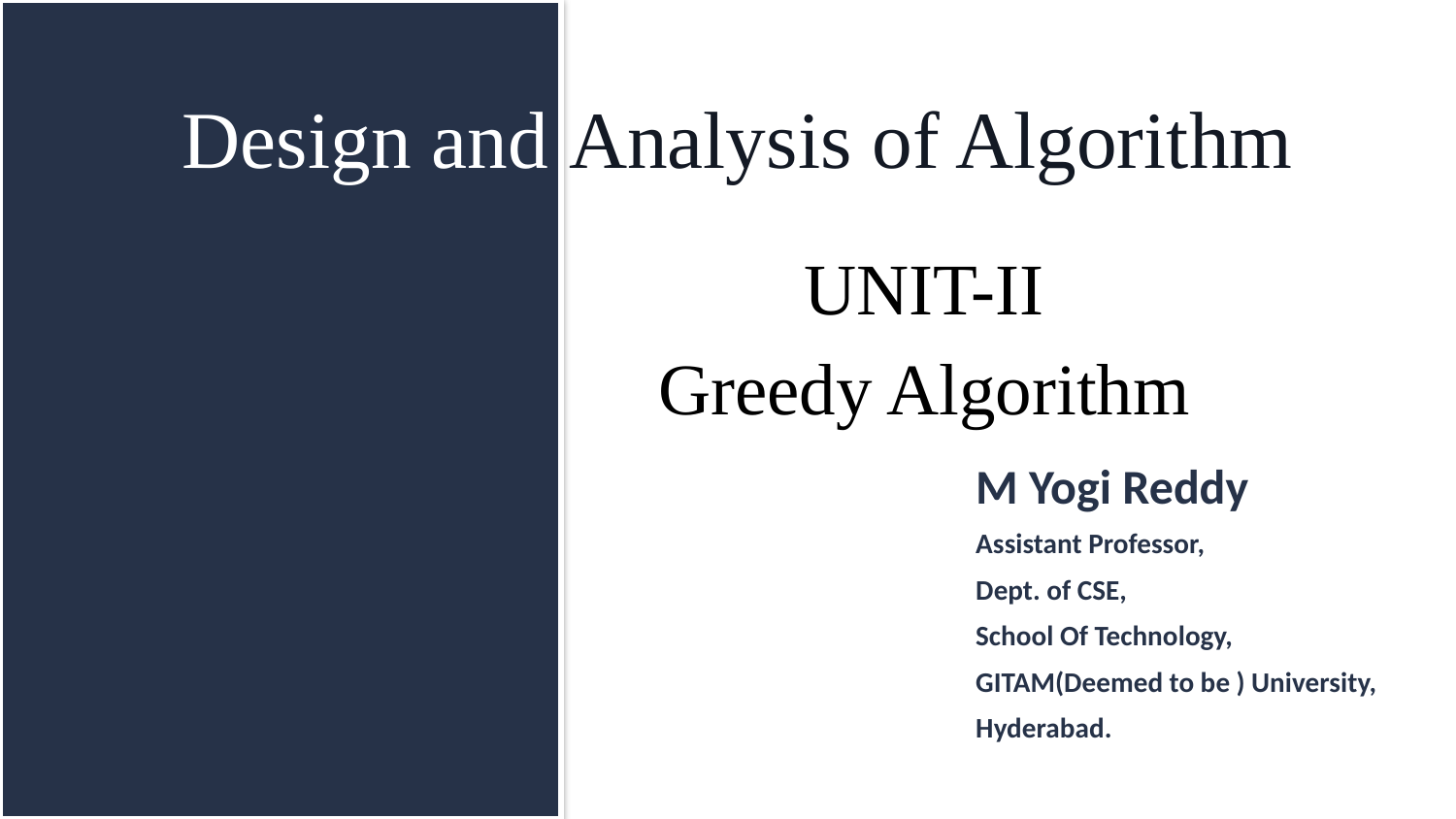

Design and Analysis of Algorithm
UNIT-II
Greedy Algorithm
M Yogi Reddy
Assistant Professor,
Dept. of CSE,
School Of Technology,
GITAM(Deemed to be ) University,
Hyderabad.